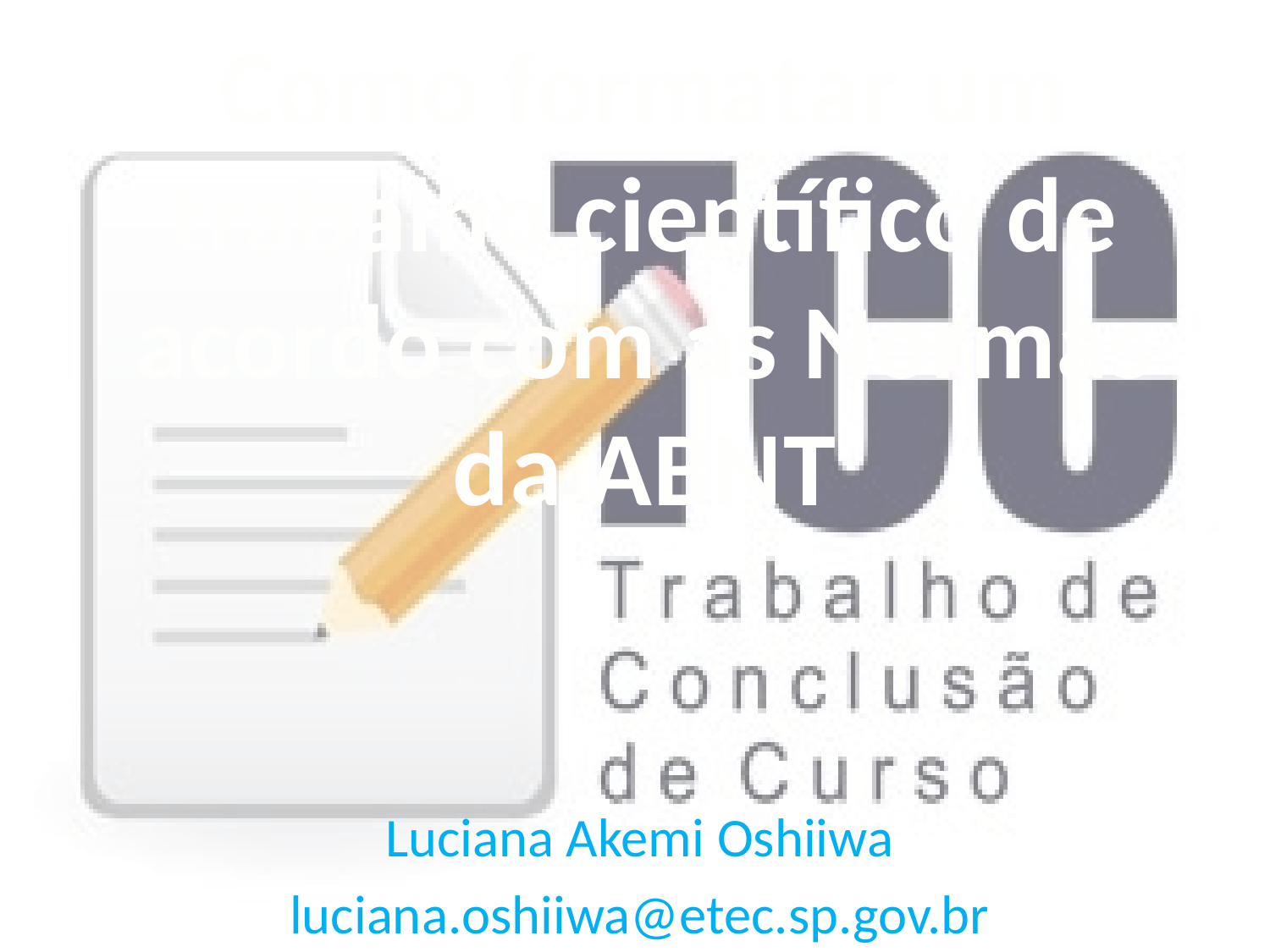

# Como formatar um trabalho científico de acordo com as Normas da ABNT
Luciana Akemi Oshiiwa
luciana.oshiiwa@etec.sp.gov.br